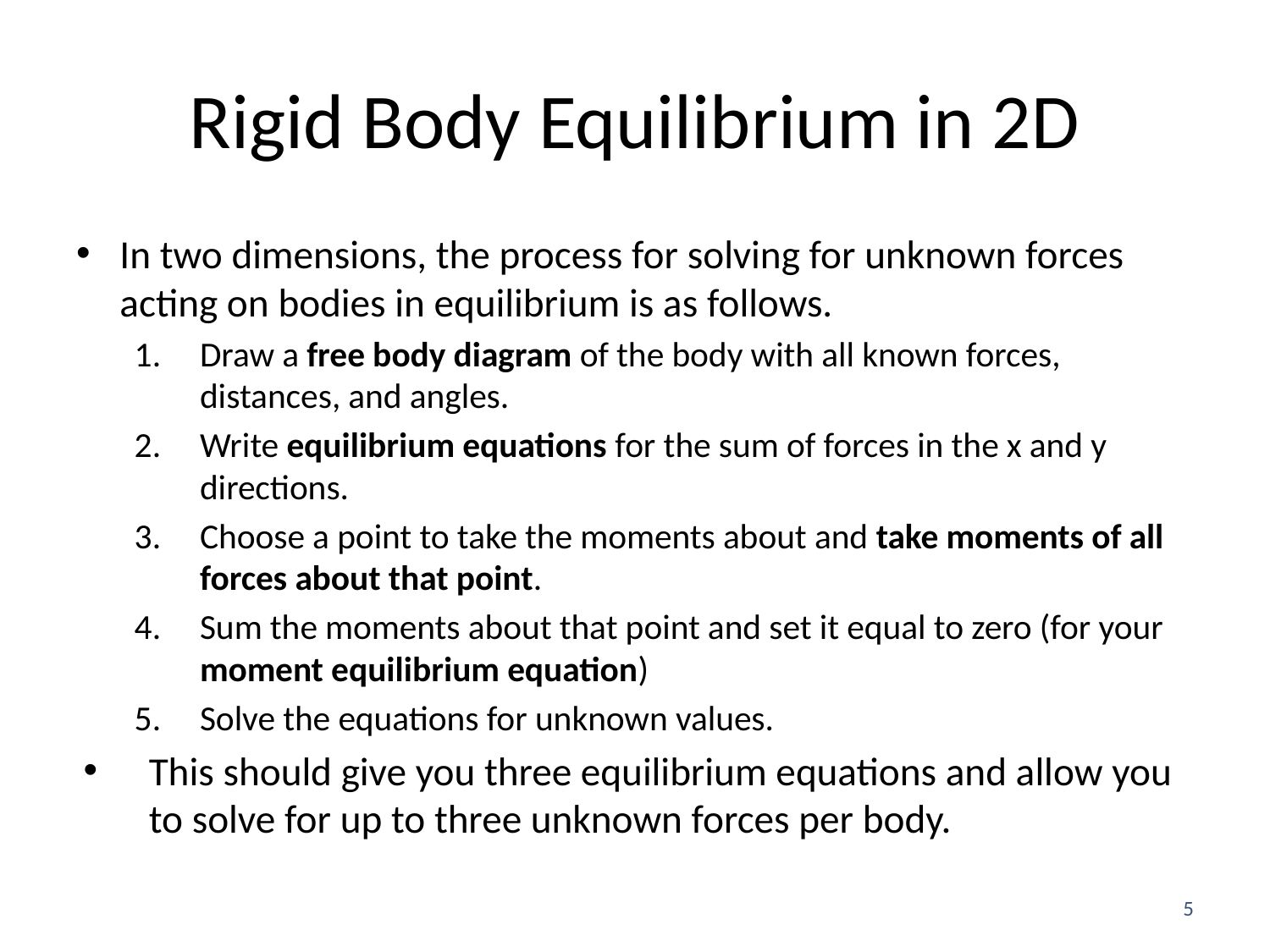

# Rigid Body Equilibrium in 2D
In two dimensions, the process for solving for unknown forces acting on bodies in equilibrium is as follows.
Draw a free body diagram of the body with all known forces, distances, and angles.
Write equilibrium equations for the sum of forces in the x and y directions.
Choose a point to take the moments about and take moments of all forces about that point.
Sum the moments about that point and set it equal to zero (for your moment equilibrium equation)
Solve the equations for unknown values.
This should give you three equilibrium equations and allow you to solve for up to three unknown forces per body.
5